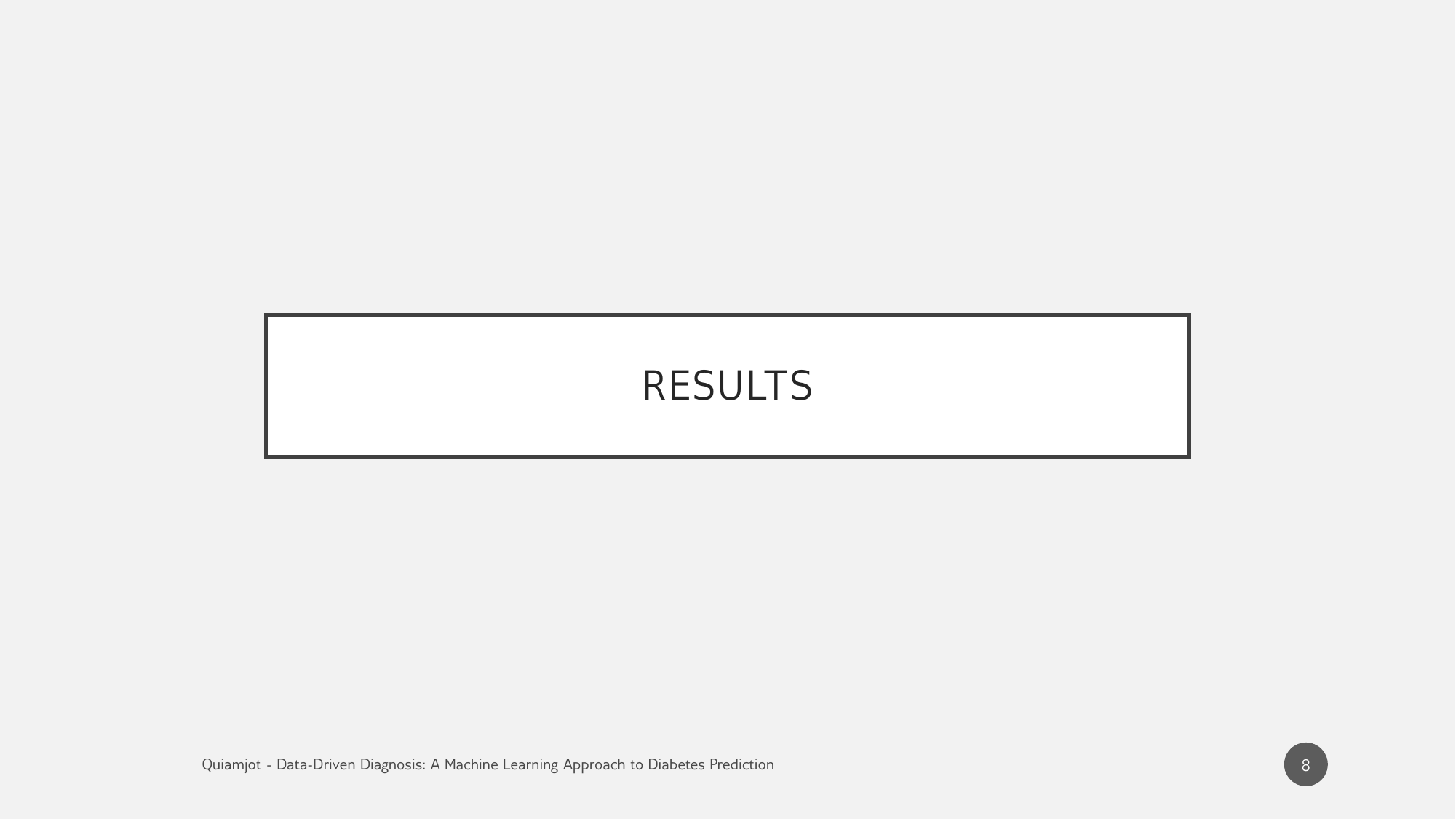

# RESULTS
8
Quiamjot - Data-Driven Diagnosis: A Machine Learning Approach to Diabetes Prediction